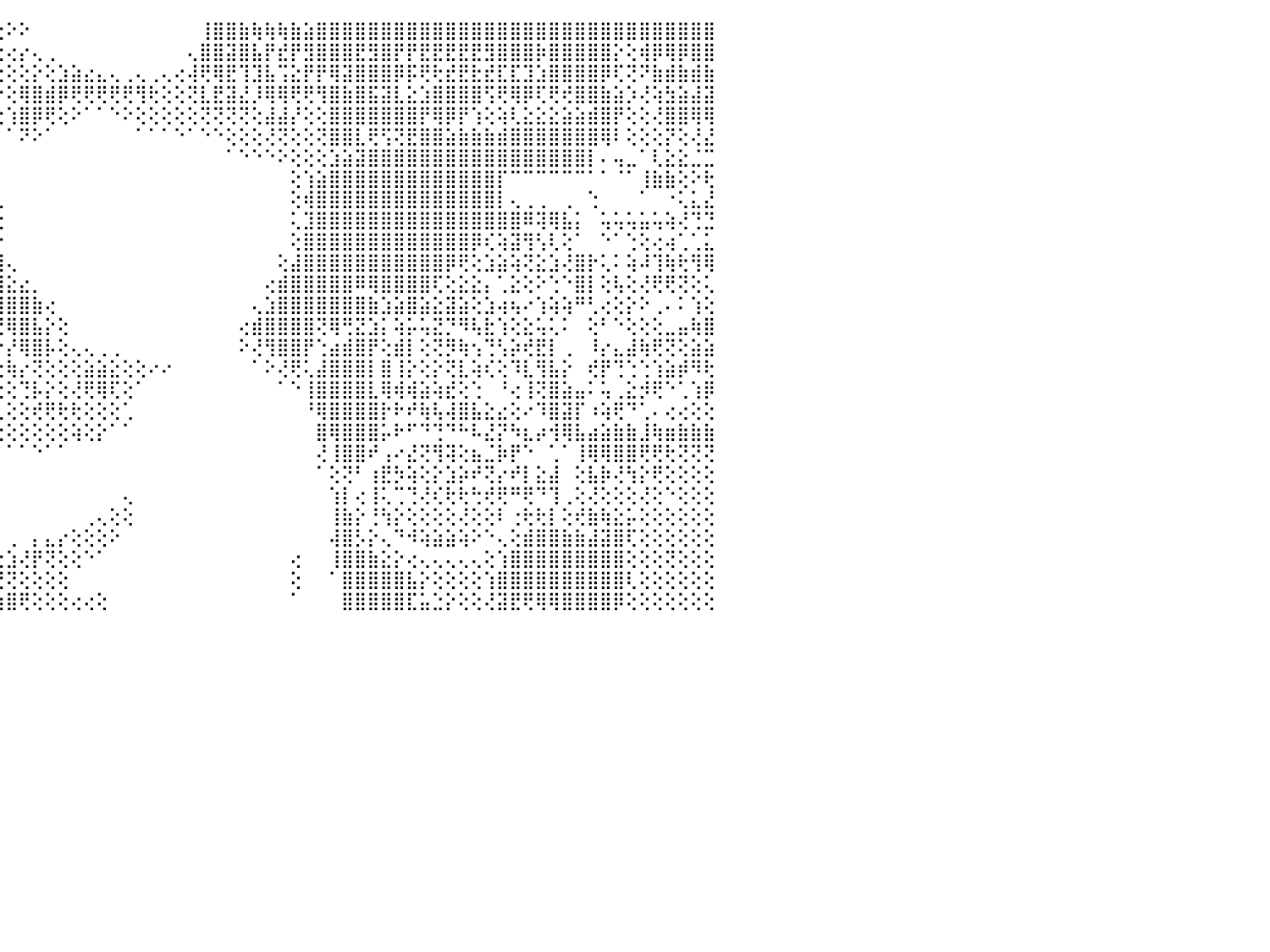

⢄⢔⢔⢔⢔⢕⢕⢔⢕⢕⢻⣿⣿⣿⣿⣿⣿⣿⡕⢕⢕⢝⢟⣾⣿⢕⢗⢜⢻⢗⢕⠜⢟⢏⢕⢕⢕⢕⢝⢇⢕⢕⢕⢕⢕⠕⠕⠀⠀⠀⠀⠀⠀⠀⠀⠀⠀⠀⠀⠀⢸⣿⣿⣷⢷⢷⢷⣷⣵⣿⣿⣿⣿⣿⣿⣿⣿⣿⣿⣿⣿⣿⣿⣿⣿⣿⣿⣿⣿⣿⣿⣿⣿⣿⣿⣿⣿⣿⣿⣿⠀
⢕⢑⣑⣌⣭⣵⡕⢕⢕⢕⢕⣿⣿⣿⣿⣿⣿⣿⡇⡕⢕⢸⣿⢿⢽⢿⣿⢕⢱⣷⡕⢻⢷⡕⢕⢕⢕⢕⢔⢕⢕⢕⢄⢆⢔⢔⡔⢄⢀⠀⠀⠀⠀⠀⠀⠀⠀⠀⠀⢄⣿⣿⣽⣿⣧⡟⣞⡟⣻⣿⣿⣿⣟⣻⣿⡟⡟⣟⣟⣟⣟⣟⣻⣿⣿⣿⡷⣿⣿⣿⣿⣿⡕⢕⢾⡿⢿⡿⣿⣿⠀
⢕⢕⣿⣿⣿⣿⡇⢕⢕⢕⠁⢿⣿⣿⣿⣿⣿⣿⣿⣿⡇⢇⣽⣿⡏⢝⢝⢕⢸⣿⡇⢱⡝⠙⢕⠑⢕⢕⢕⢕⢕⢕⢕⢕⢕⢕⢕⡕⢕⣱⣵⣔⣄⢄⢀⢄⢀⢄⢔⢼⢟⢿⣟⢹⣹⣧⢩⣕⡟⡟⢿⣽⣿⣿⣿⡿⡯⢟⢗⣞⣟⣗⣞⣏⣏⣹⣱⣿⣿⣿⣿⡿⢏⢝⠝⣷⣾⣷⣾⣷⠀
⢕⢕⢸⣿⣿⣿⣧⢕⢕⢕⢕⢸⣿⣿⣿⣿⣿⣿⣿⣿⣿⢷⢿⣿⣇⢕⢕⢕⢌⣿⡇⢱⡇⠀⢕⠀⠑⢕⢕⢕⣷⢕⢕⣕⡕⢕⢿⣿⣾⡿⢟⢟⢟⢟⢟⢻⢗⢕⢕⢝⣇⣟⣽⣜⡸⢿⢿⢟⢟⢻⣿⣷⣿⣯⣽⣇⣕⣱⣿⣿⣿⣿⢫⢟⢿⡿⢏⢟⢞⣿⣿⣷⣵⡱⢜⢵⣳⣵⣼⣽⠀
⢕⢕⢜⢏⢜⢝⢝⢕⢕⢕⢕⢸⣿⣿⣿⣿⣿⣿⣿⣿⣿⡧⡕⣿⣿⢕⢕⣕⣕⣯⣧⢜⣿⢝⢏⢻⢕⡕⢕⢕⣿⡷⢗⢇⢕⢱⣿⡿⢟⢕⠕⠁⠁⠑⠕⢕⢕⢕⢕⢕⢝⢝⢝⢝⢕⣼⣼⡜⢕⢕⣿⣿⣿⣿⣿⣿⣿⡟⢿⡿⡟⢱⢕⢵⢇⣕⣕⣕⣵⣵⣾⣿⡟⢕⢕⢜⣿⣿⢿⢿⠀
⢕⢕⢕⢔⢕⢕⢕⢕⢕⢕⢕⠕⣿⣿⣿⣿⣿⣿⣿⣿⡏⣽⡇⢸⣿⡕⠑⢝⢻⢿⠃⡔⢻⢅⢅⢕⢕⣅⢕⢕⢕⢕⢕⢕⠁⠁⠝⠕⠁⠀⠀⠀⠀⠀⠀⠁⠁⠁⠑⠁⠑⠑⢕⢕⢕⢜⢝⢕⢕⢝⣿⣿⣇⢟⢫⢝⣟⣿⣿⣵⣷⣷⣷⣾⣿⣿⣿⣿⣿⣿⣿⢿⠇⢕⢕⢕⡝⢕⢜⣜⠀
⢱⣿⣿⡕⢕⢕⠕⠑⢅⢕⢔⢁⢿⣿⣿⣿⣿⣿⡽⠑⠐⢕⢗⢜⣿⡇⠁⢠⠔⣱⣼⡡⣧⠀⢀⢄⢏⢕⢕⢕⢕⠕⠑⠀⠀⠀⠀⠀⠀⠀⠀⠀⠀⠀⠀⠀⠀⠀⠀⠀⠀⠀⠁⠑⠑⠑⠕⢕⢕⢕⣱⣵⣽⣿⣿⣿⣿⣿⣿⣿⣿⣿⣿⣿⣿⣿⣿⣿⣿⣿⡇⠄⢤⣀⠁⢇⣕⣕⣈⣉⠀
⠻⢟⢟⢧⡇⠱⠵⠇⠀⢄⢀⠅⢼⣟⢟⢻⢿⢿⣿⣿⢕⠘⠳⣧⣻⣯⠕⠀⠀⠕⠜⠕⢅⢔⢕⢕⠕⠑⠑⠁⠁⠀⠀⠀⠀⠀⠀⠀⠀⠀⠀⠀⠀⠀⠀⠀⠀⠀⠀⠀⠀⠀⠀⠀⠀⠀⠀⢕⢱⣵⣿⣿⣿⣿⣿⣿⣿⣿⣿⣿⣿⣿⣿⡏⠉⠉⠉⠉⠉⠉⠁⠁⠈⠁⢸⣷⣷⢕⠕⢗⠀
⣔⣔⣄⣍⡅⠄⢀⢄⢀⢠⢀⢱⢷⣷⣷⣧⡔⠴⢸⢏⢕⠂⢀⣼⣷⣿⣷⣱⢱⣦⢴⢇⢕⢕⢕⢔⢔⢔⢔⢔⢔⢄⢄⢄⢄⠀⠀⠀⠀⠀⠀⠀⠀⠀⠀⠀⠀⠀⠀⠀⠀⠀⠀⠀⠀⠀⠀⢕⢾⣿⣿⣿⣿⣿⣿⣿⣿⣿⣿⣿⣿⣿⣿⡇⢄⢀⢀⠀⢀⠀⢑⠀⠀⠀⠁⠀⠐⢅⣅⣜⠀
⣿⣿⣿⣷⣧⣷⣷⣷⣷⣶⣷⢿⢇⢱⢬⣍⡙⢗⢒⠖⢗⢖⢎⣸⢿⢟⢟⣧⡾⠛⢕⢕⠑⠑⠑⠑⠕⠕⠕⠕⠕⠕⠕⢁⢕⠀⠀⠀⠀⠀⠀⠀⠀⠀⠀⠀⠀⠀⠀⠀⠀⠀⠀⠀⠀⠀⠀⢅⣹⣿⣿⣿⣿⣿⣿⣿⣿⣿⣿⣿⣿⣿⣿⣿⣿⠿⢽⢿⣧⡅⠀⢥⢥⢥⣥⢥⢵⢜⢙⣙⠀
⣿⣿⣿⣿⣿⣿⣿⣿⣿⣿⣿⣿⡷⢕⣔⣐⣔⣔⣴⣵⣽⣿⣿⣷⣷⣷⠟⠑⠀⠀⠁⠐⠐⠁⠀⠀⠀⠀⠀⠀⠀⠀⠀⢕⡕⠀⠀⠀⠀⠀⠀⠀⠀⠀⠀⠀⠀⠀⠀⠀⠀⠀⠀⠀⠀⠀⠀⢕⣿⣿⣿⣿⣿⣿⣿⣿⣿⣿⣿⣿⣿⡿⢎⢵⣽⢻⢣⢇⢕⠁⠀⠑⠁⢑⢕⢔⢴⢁⢁⣅⠀
⣿⣿⣿⣿⣿⣿⣿⣿⣿⣿⣿⣛⣻⣿⣿⣿⣿⣿⣿⣿⣿⣿⣿⣿⢟⠑⠀⠀⠀⠀⠀⠀⠀⠀⠀⠀⠀⠀⠀⠀⠀⠀⠀⠕⣿⢄⠀⠀⠀⠀⠀⠀⠀⠀⠀⠀⠀⠀⠀⠀⠀⠀⠀⠀⠀⠀⢕⣼⣿⣿⣿⣿⣿⣿⣿⣿⣿⣿⣿⡿⢟⢕⣱⣵⢵⢝⣕⣱⢜⣿⡗⢅⠅⢵⠼⢹⢷⢗⢻⢿⠀
⣿⣿⣿⣿⣿⣿⣿⣿⣿⣿⣿⣿⣿⣿⣿⣿⣿⣿⣿⣿⣿⡿⠏⠁⠀⠀⠀⠀⠀⠀⠀⠀⠀⠀⠀⠀⠀⠀⠀⠀⠀⠀⠀⢔⣿⣕⣔⡀⠀⠀⠀⠀⠀⠀⠀⠀⠀⠀⠀⠀⠀⠀⠀⠀⠀⢔⣾⣿⣿⣿⣿⣿⠿⢿⣿⣿⣿⣿⢏⢕⣕⣕⡄⢁⣕⢕⠕⢑⠑⣿⡇⢕⢧⢕⢜⢟⢟⢝⢕⢅⠀
⣿⣿⣿⣿⣿⣿⣿⣿⣿⣿⣿⣿⣿⣿⣿⣿⣿⣿⣿⢿⠋⠁⠀⠀⠀⠀⠀⠀⠀⠀⠀⠀⠀⠀⠀⠀⠀⠀⠀⠀⠀⠀⠀⢜⢿⣿⣿⣷⢔⠀⠀⠀⠀⠀⠀⠀⠀⠀⠀⠀⠀⠀⠀⠀⢄⣱⣿⣿⣿⣿⣿⣿⣿⣷⣱⣵⣿⣵⣕⣽⣵⢕⣱⢴⢦⠔⢱⢵⢵⠛⢃⢔⢕⡕⠕⢀⠄⠅⢱⢕⠀
⣿⣿⣿⣿⣿⣿⣿⣿⣿⣿⣿⣿⣿⣿⣿⣿⡿⠟⠑⠁⠀⠀⠀⠀⠀⠀⠀⠀⠀⠀⠀⠀⠀⠀⠀⠀⠀⠀⠀⠀⠀⠀⠀⢕⢜⢿⣿⣧⡕⢕⠀⠀⠀⠀⠀⠀⠀⠀⠀⠀⠀⠀⠀⢔⣾⣿⣿⣿⣿⢝⢿⢛⣝⣱⡅⢵⡥⢥⣝⡙⠻⢧⣗⢱⢕⣕⢥⢅⠅⠀⢕⠃⠑⢕⢕⢕⣀⣤⢷⣿⠀
⣿⣿⣿⣿⣿⣿⣿⣿⣿⣿⣿⣿⣿⣿⠟⠙⠀⠀⠀⠀⠀⠀⠀⠀⠀⠀⠀⠀⠀⠀⠀⠀⠀⠀⠀⠀⠀⠀⠀⠀⠀⠀⠀⢕⠕⡜⢿⣿⡧⢕⢄⢄⢀⢀⠀⠀⠀⠀⠀⠀⠀⠀⠀⠕⢜⢻⣿⣿⡟⢑⣴⣾⣿⡟⢕⣾⡇⢕⢝⡻⢷⢢⢙⢣⡵⢞⣟⡇⢀⠀⠸⡔⣄⣼⢷⢟⢝⢕⣵⣵⠀
⣿⣿⣿⣿⣿⣿⣿⣿⣿⣿⣿⡿⢟⠑⠀⠀⠀⠀⠀⠀⠀⠀⠀⠀⠀⠀⠀⠀⠀⠀⠀⠀⠀⠀⠀⠀⠀⠀⠀⠀⠀⠀⠀⢕⢔⢷⡔⢝⢕⢕⢕⣵⣵⣕⢕⢕⠔⠔⠀⠀⠀⠀⠀⠀⠁⠕⢜⢟⢅⣼⣿⣿⣿⡇⣿⢸⡕⢕⡕⢝⣇⢵⢎⢕⠹⣇⢻⣧⡕⠀⢞⡟⢙⢑⢑⢱⣵⡾⠻⢗⠀
⣿⣿⣿⣿⣿⣿⣿⡿⠟⠋⠑⠀⠑⠀⠀⠀⠀⠀⠀⠀⠀⠀⠀⠀⠀⣀⣄⣼⣿⠀⠀⠀⠀⠀⠀⠀⠀⠀⠀⠀⠀⠀⠀⠀⢕⢕⢙⡧⡕⢕⢜⢟⢿⢏⢕⠁⠀⠀⠀⠀⠀⠀⠀⠀⠀⠀⠁⠑⢸⣿⣿⣿⣿⣇⢿⢾⢾⣵⢵⣞⢕⢑⠀⠘⢔⢸⢝⣿⣵⣤⠅⢥⢀⣕⡺⢟⠑⢁⢱⡿⠀
⣿⣿⣿⣿⣿⣿⠏⠁⠀⠀⠀⠀⠀⠀⠀⠀⠀⠀⠀⠀⠀⢀⣠⣤⣿⣿⣿⣿⣿⡇⠀⠀⠀⠀⠀⠀⠀⠀⠀⠀⠀⠀⢀⢀⢁⢕⢕⢞⢟⢗⢗⢕⢕⢕⢁⠀⠀⠀⠀⠀⠀⠀⠀⠀⠀⠀⠀⠀⠘⢿⣿⣿⣿⣿⡗⠗⠞⢷⢧⢼⣿⣧⣕⣔⢕⠔⠹⣿⣽⡏⠰⢵⢟⠙⢁⠄⢔⢔⢕⢕⠀
⣿⣿⣿⣿⣿⢟⠀⠀⠀⠀⠀⠀⠀⠀⠀⠀⠀⢀⢀⣠⣾⣿⣿⣿⣿⣿⣿⣿⣿⣇⠀⠀⠀⠀⠀⠀⠀⠀⢄⢔⢕⢕⢕⢕⢕⢕⢕⢕⢕⢕⢵⢕⡕⠁⠁⠀⠀⠀⠀⠀⠀⠀⠀⠀⠀⠀⠀⠀⠀⣿⢿⣿⣿⣿⡥⠗⠋⠙⢙⠙⠓⠧⣜⡝⠳⣆⡴⢺⢿⣧⣴⣵⣷⣷⣸⢷⣶⣷⣷⣷⠀
⢹⣿⣿⡿⢇⠑⠀⠀⠀⠀⠀⠀⠀⢠⣶⣿⣿⣿⣿⣿⣿⣿⣿⣿⣿⣿⣿⣿⣿⣿⠀⠀⠀⠀⠀⠀⠀⠕⠁⠀⠀⠁⠁⠁⠁⠁⠁⠑⠁⠁⠀⠀⠀⠀⠀⠀⠀⠀⠀⠀⠀⠀⠀⠀⠀⠀⠀⠀⠀⢜⢸⣿⣿⠞⢠⠔⣜⢝⢻⢽⢕⣦⣈⡷⡟⠑⠀⢁⠁⢸⢿⢿⣿⣿⢟⢟⢗⢝⢝⢝⠀
⢸⢻⣿⣷⣤⡀⠀⠀⠀⠀⢀⣤⣴⣿⣿⣿⣿⣿⣿⣿⣿⣿⣿⣿⣿⣿⣿⣿⣿⡟⠀⠀⠀⠀⠀⠀⠀⠀⠀⠀⠀⠀⠀⠀⠀⠀⠀⠀⠀⠀⠀⠀⠀⠀⠀⠀⠀⠀⠀⠀⠀⠀⠀⠀⠀⠀⠀⠀⠀⠁⢕⢝⠃⢰⣟⡳⢵⢕⡕⣱⡵⠞⢝⡔⠞⡇⣕⣼⠀⢕⣧⡷⢜⢳⡕⢟⢕⢕⢕⢕⠀
⡅⠀⢸⣿⣿⣿⣷⡄⢀⣴⣿⣿⣿⣿⣿⡕⢜⣿⣿⣿⣿⣿⡕⢜⣿⣿⣿⣿⡟⠀⠀⠀⠀⠀⠀⠀⠀⠀⠀⠀⠀⠀⠀⠀⠀⠀⠀⠀⠀⠀⠀⠀⠀⠀⢄⠀⠀⠀⠀⠀⠀⠀⠀⠀⠀⠀⠀⠀⠀⠀⢱⡇⢔⢸⢅⢉⢙⢜⢎⢗⢗⢓⢞⢟⠛⢟⠙⢹⢀⢕⢜⢕⢕⢕⢜⢕⠑⢕⢕⢕⠀
⡷⢀⢈⢟⢻⠿⣿⣿⣿⣿⣿⢿⢟⣿⣿⣿⣕⡜⠿⠟⢙⠙⠿⠕⣿⣿⣿⡿⠁⠀⠀⠀⠀⠀⠀⠀⠀⠀⠀⠀⠀⠀⠀⠀⠀⠀⠀⠀⠀⠀⠀⢀⢄⢕⢕⠀⠀⠀⠀⠀⠀⠀⠀⠀⠀⠀⠀⠀⠀⠀⢸⣷⡕⢘⢳⡕⢕⢕⢕⢕⢜⢕⢕⠇⢐⢗⢗⡇⢕⢞⣷⢷⣕⡥⢕⢕⢕⢕⢕⢕⠀
⡷⡕⢕⢕⢕⢕⢣⢕⢝⢝⢻⣷⢕⢜⣿⣿⠟⠕⢔⠕⠑⠀⠀⢀⣹⣿⣿⢇⠀⠀⠀⠀⠀⠀⢄⠀⠀⠀⠀⠀⠀⠀⠀⠀⠀⢀⠀⡄⣄⡔⢕⢕⢕⠕⠀⠀⠀⠀⠀⠀⠀⠀⠀⠀⠀⠀⠀⠀⠀⠀⢼⣿⡣⡕⢄⠙⠺⢵⣵⣵⢵⠕⠑⢄⢕⣾⣿⣿⣷⣷⣼⣽⣿⢏⢕⢕⢕⢕⢕⢕⠀
⣱⡾⢏⢱⣵⣵⣵⢕⢕⢕⢕⢜⢻⣷⣷⣾⣧⡀⢀⠀⠀⠠⠄⠁⠈⠙⠙⠀⠀⠀⠀⠀⠀⠁⠀⠀⠀⠀⢀⢀⣀⣴⣴⣕⣕⣱⢜⡟⢝⢕⢕⠑⠁⠀⠀⠀⠀⠀⠀⠀⠀⠀⠀⠀⠀⠀⠀⢔⠀⠀⢸⣿⣿⣷⣕⡕⢔⢄⢄⢄⢄⢄⢕⢱⣿⣿⣿⣿⣿⣿⣿⣿⣿⢕⢕⢕⢝⢕⢕⢕⠀
⢕⢕⢕⣥⣿⣿⣿⣿⣷⣧⣕⣕⢕⢕⢕⢕⠅⠁⠀⠀⠀⠔⠁⠄⢄⢀⠀⢀⢄⠄⠄⠐⠀⠀⠀⠀⠀⠀⢕⣸⣿⣿⣿⢿⢟⢝⢕⢕⢕⢕⠀⠀⠀⠀⠀⠀⠀⠀⠀⠀⠀⠀⠀⠀⠀⠀⠀⢕⠀⠀⠁⣿⣿⣿⣿⣿⣧⡕⢕⢕⢕⢕⢱⣿⣿⣿⣿⣿⣿⣿⣿⣿⣿⢇⢕⢕⢕⢕⢕⢕⠀
⢕⢕⣡⣿⣿⣿⣿⣿⣿⣿⣿⣿⣿⣷⣵⣕⡔⢄⢀⢀⠀⠀⠁⠀⠑⠑⠀⠀⠁⠁⠀⠀⠀⠀⠀⠀⠀⠀⢕⢸⣿⣿⣿⣷⣷⣿⢟⢕⢕⢕⢔⢔⢕⠀⠀⠀⠀⠀⠀⠀⠀⠀⠀⠀⠀⠀⠀⠁⠀⠀⠀⣿⣿⣿⣿⣿⣏⣥⣑⡕⢕⢕⢜⣽⣟⢟⢿⢿⣿⣿⣿⣿⡿⢕⢕⢕⢕⢕⢕⢕⠀
⠀⠀⠀⠀⠀⠀⠀⠀⠀⠀⠀⠀⠀⠀⠀⠀⠀⠀⠀⠀⠀⠀⠀⠀⠀⠀⠀⠀⠀⠀⠀⠀⠀⠀⠀⠀⠀⠀⠀⠀⠀⠀⠀⠀⠀⠀⠀⠀⠀⠀⠀⠀⠀⠀⠀⠀⠀⠀⠀⠀⠀⠀⠀⠀⠀⠀⠀⠀⠀⠀⠀⠀⠀⠀⠀⠀⠀⠀⠀⠀⠀⠀⠀⠀⠀⠀⠀⠀⠀⠀⠀⠀⠀⠀⠀⠀⠀⠀⠀⠀⠀